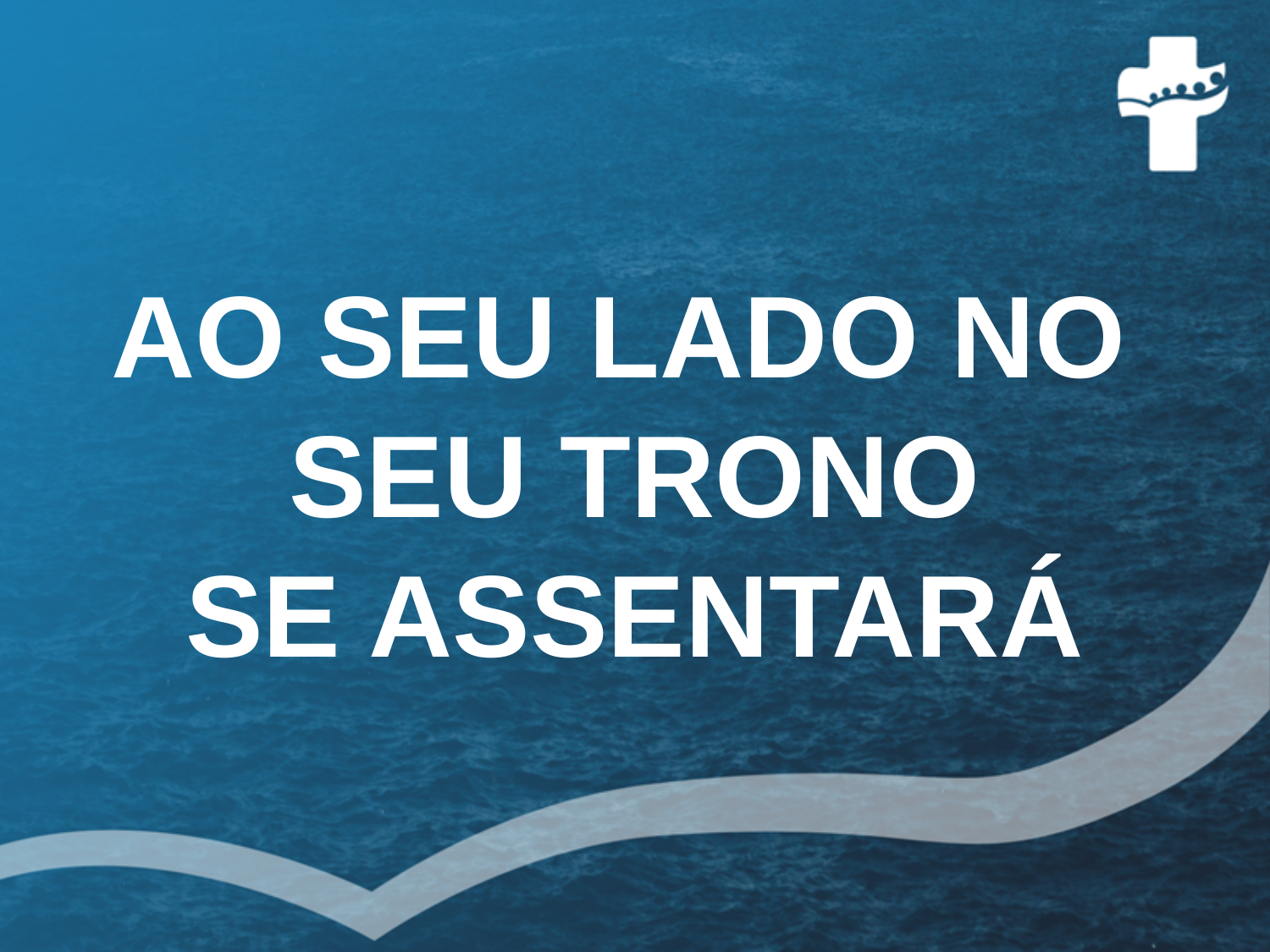

# AO SEU LADO NO SEU TRONO SE ASSENTARÁ